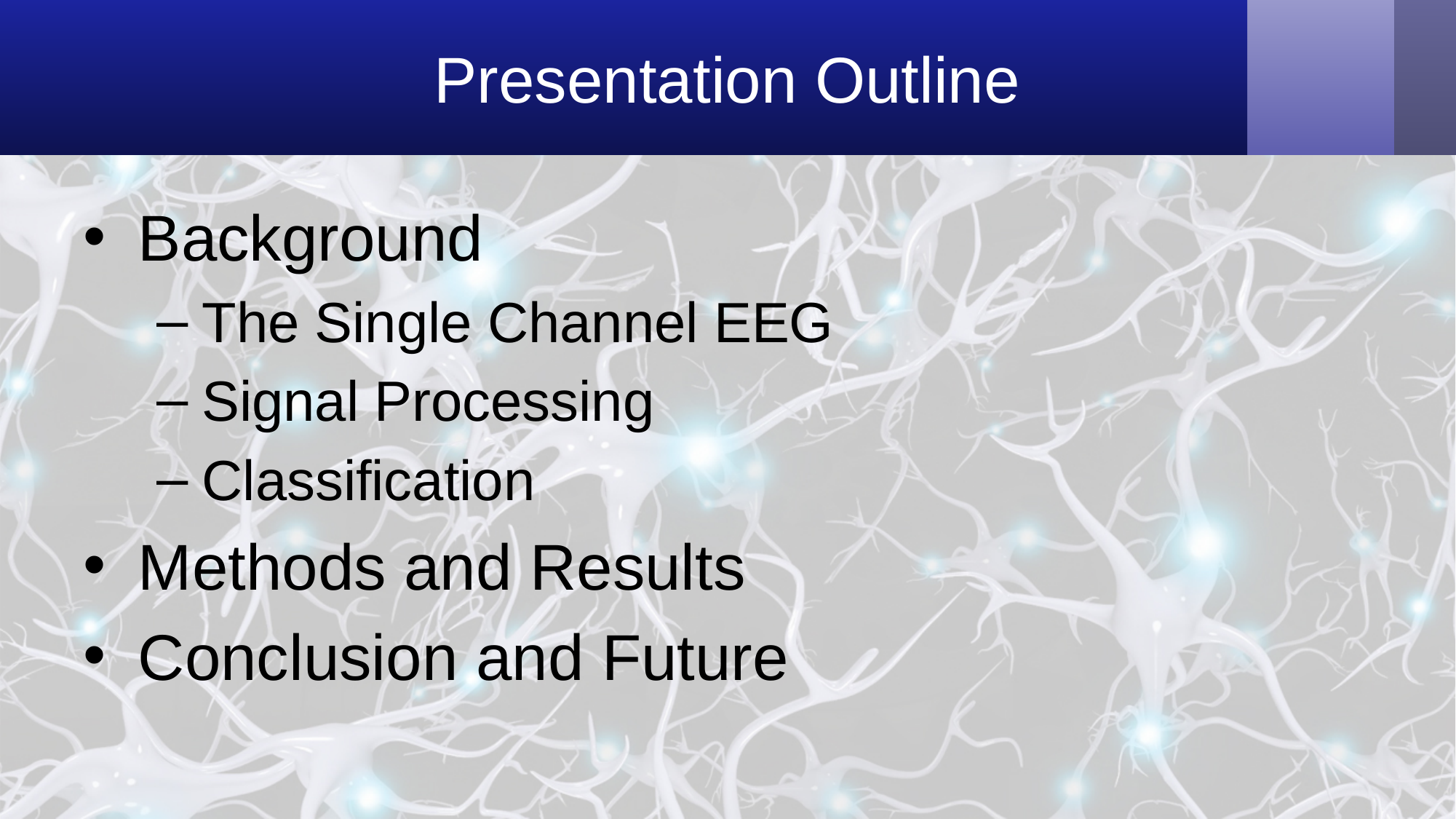

# Presentation Outline
Background
The Single Channel EEG
Signal Processing
Classification
Methods and Results
Conclusion and Future